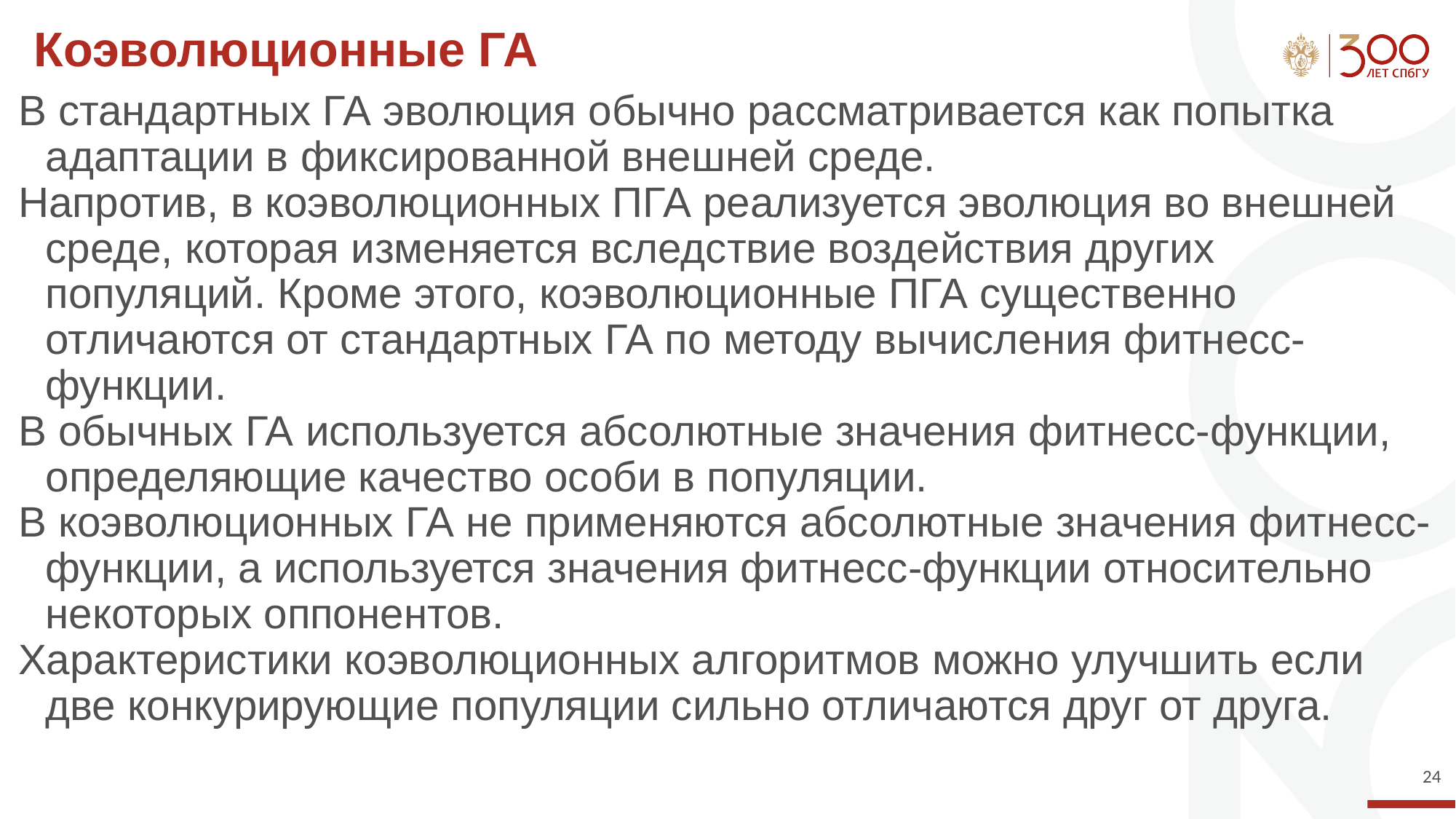

# Коэволюционные ГА
В стандартных ГА эволюция обычно рассматривается как попытка адаптации в фиксированной внешней среде.
Напротив, в коэволюционных ПГА реализуется эволюция во внешней среде, которая изменяется вследствие воздействия других популяций. Кроме этого, коэволюционные ПГА существенно отличаются от стандартных ГА по методу вычисления фитнесс-функции.
В обычных ГА используется абсолютные значения фитнесс-функции, определяющие качество особи в популяции.
В коэволюционных ГА не применяются абсолютные значения фитнесс-функции, а используется значения фитнесс-функции относительно некоторых оппонентов.
Характеристики коэволюционных алгоритмов можно улучшить если две конкурирующие популяции сильно отличаются друг от друга.
24